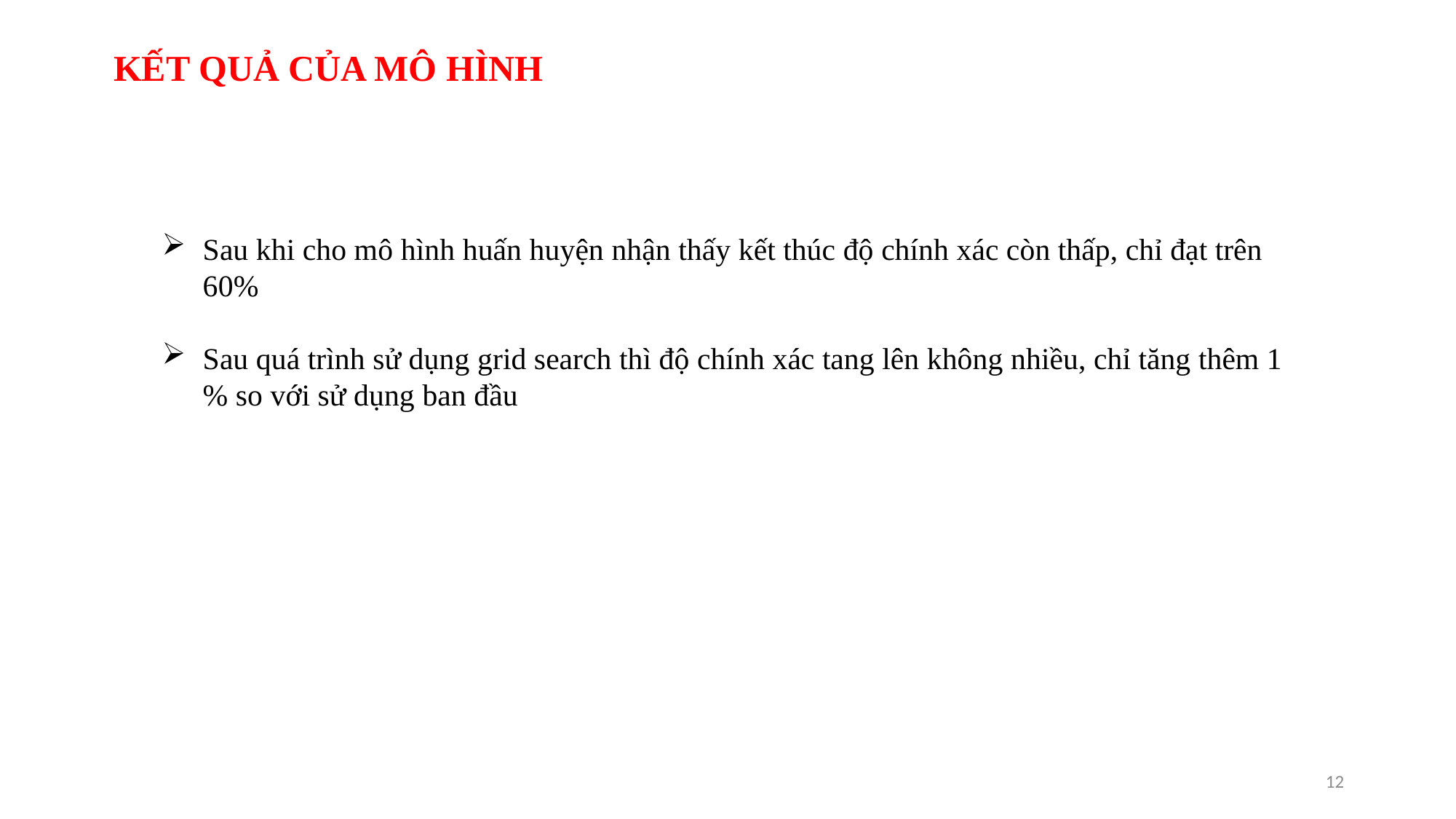

KẾT QUẢ CỦA MÔ HÌNH
Sau khi cho mô hình huấn huyện nhận thấy kết thúc độ chính xác còn thấp, chỉ đạt trên 60%

Sau quá trình sử dụng grid search thì độ chính xác tang lên không nhiều, chỉ tăng thêm 1 % so với sử dụng ban đầu
12